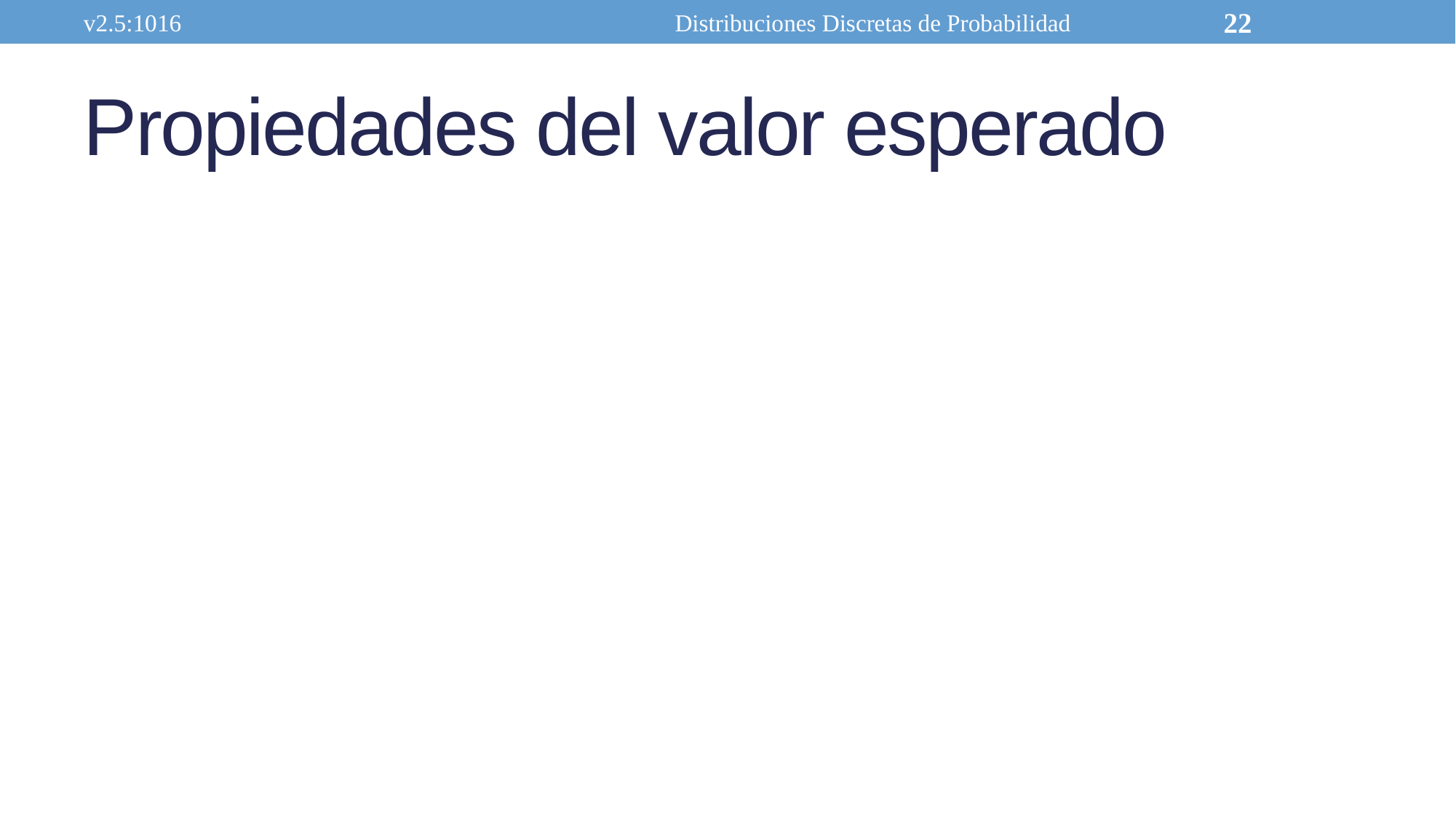

v2.5:1016
Distribuciones Discretas de Probabilidad
22
# Propiedades del valor esperado